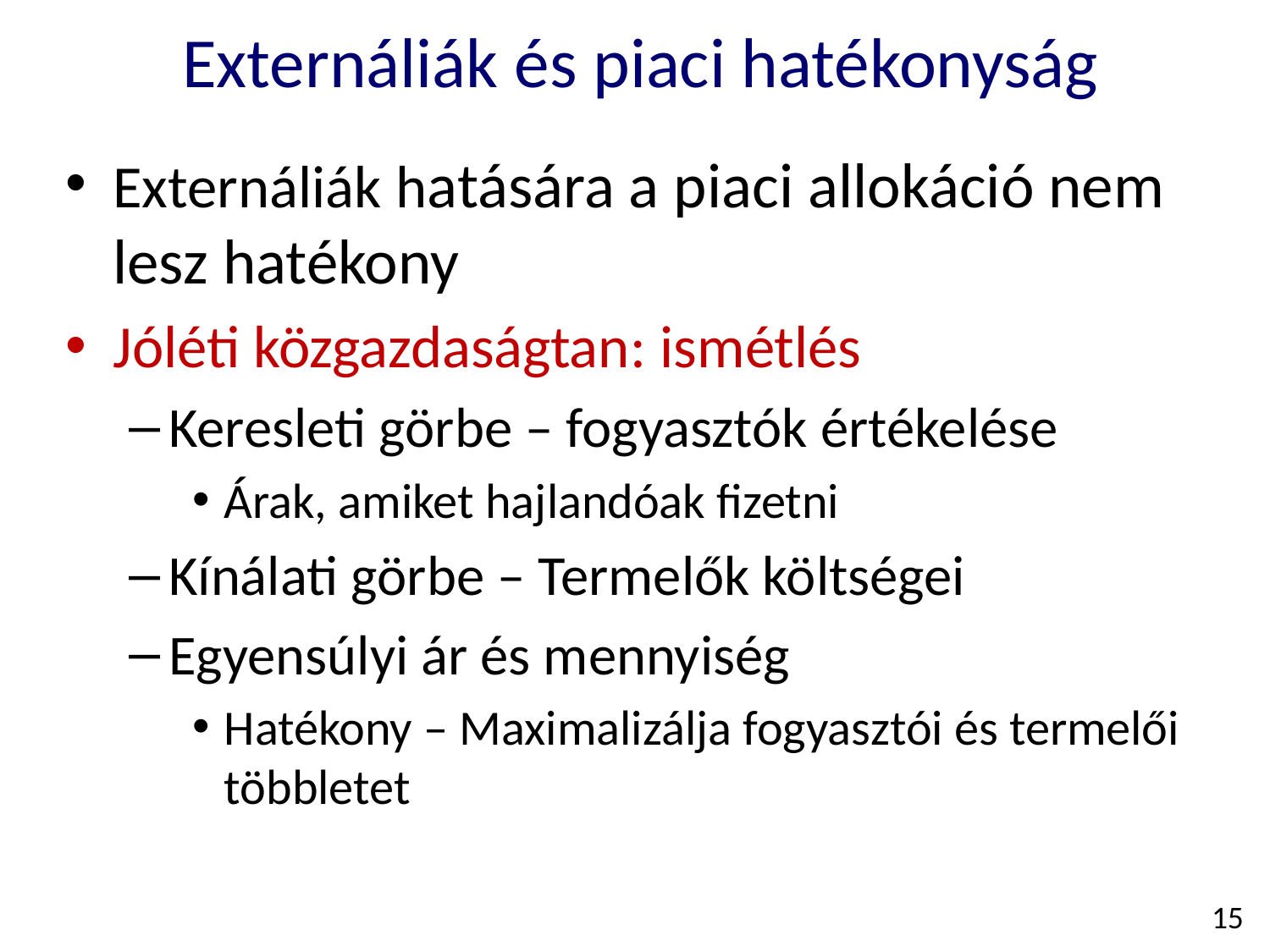

Externáliák és piaci hatékonyság
Externáliák hatására a piaci allokáció nem lesz hatékony
Jóléti közgazdaságtan: ismétlés
Keresleti görbe – fogyasztók értékelése
Árak, amiket hajlandóak fizetni
Kínálati görbe – Termelők költségei
Egyensúlyi ár és mennyiség
Hatékony – Maximalizálja fogyasztói és termelői többletet

15